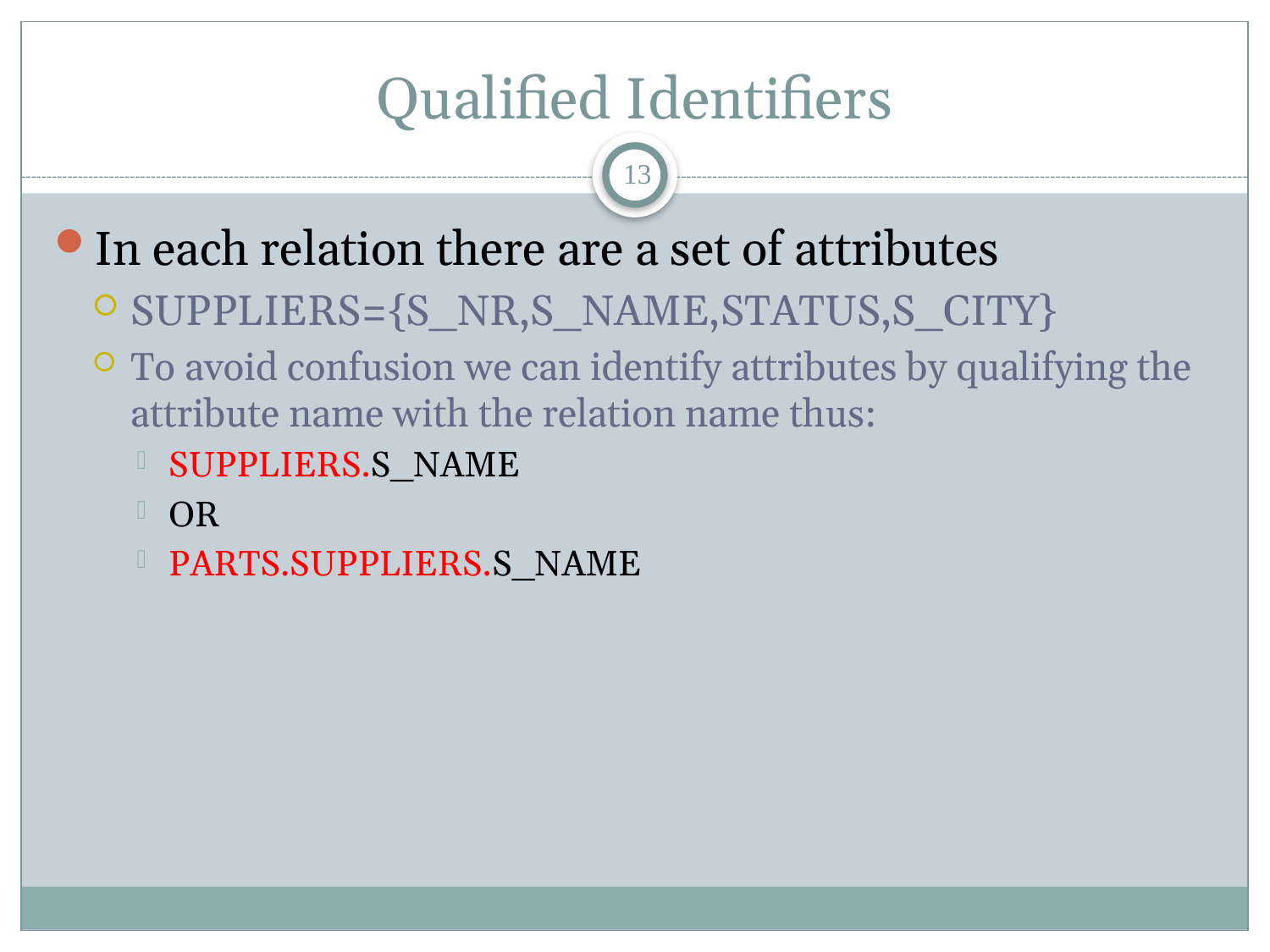

# Qualified Identifiers
13
In each relation there are a set of attributes
SUPPLIERS={S_NR,S_NAME,STATUS,S_CITY}
To avoid confusion we can identify attributes by qualifying the attribute name with the relation name thus:
SUPPLIERS.S_NAME
OR
PARTS.SUPPLIERS.S_NAME